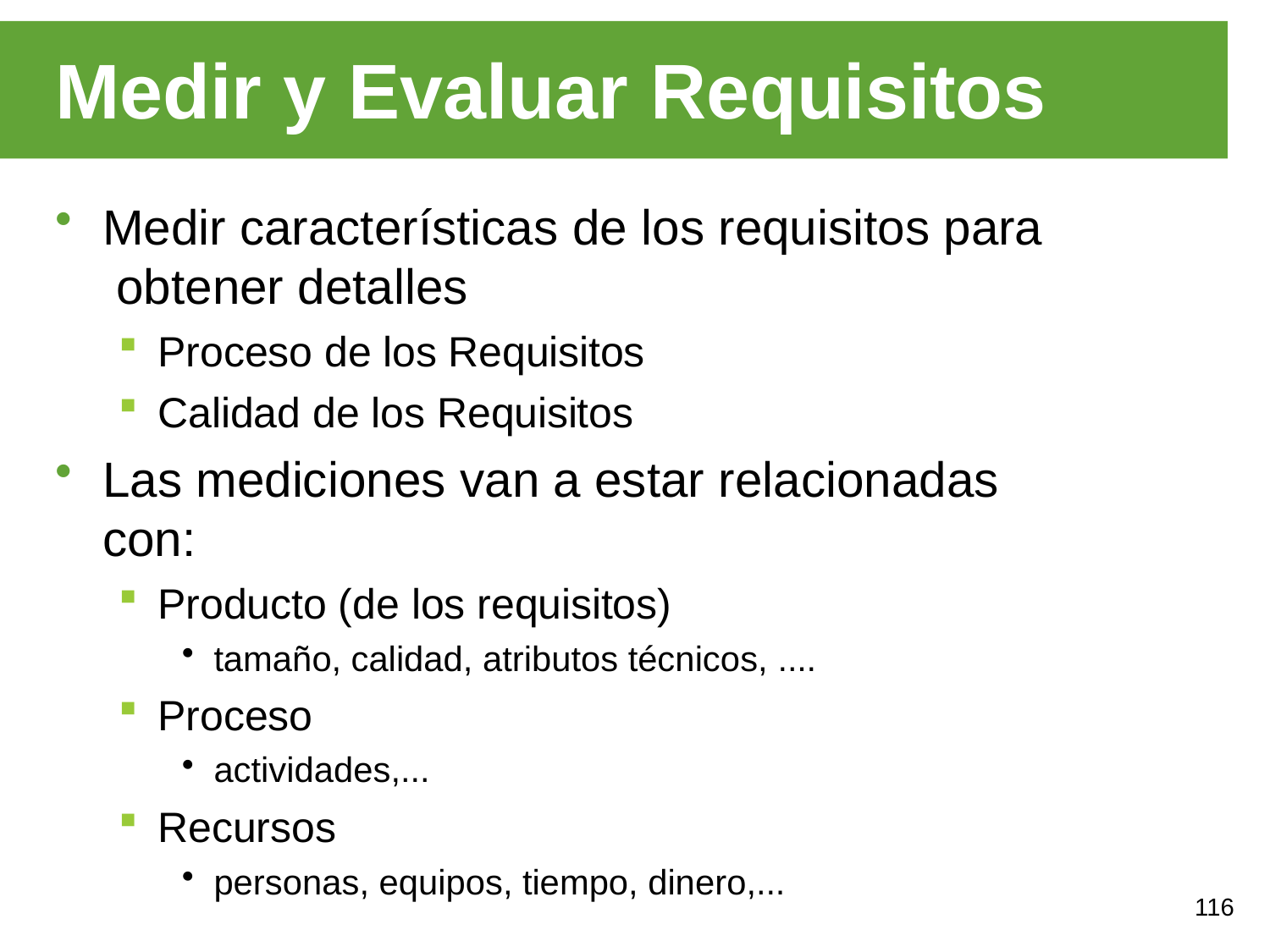

# Medir y Evaluar Requisitos
Medir características de los requisitos para  obtener detalles
Proceso de los Requisitos
Calidad de los Requisitos
Las mediciones van a estar relacionadas con:
Producto (de los requisitos)
tamaño, calidad, atributos técnicos, ....
Proceso
actividades,...
Recursos
personas, equipos, tiempo, dinero,...
116